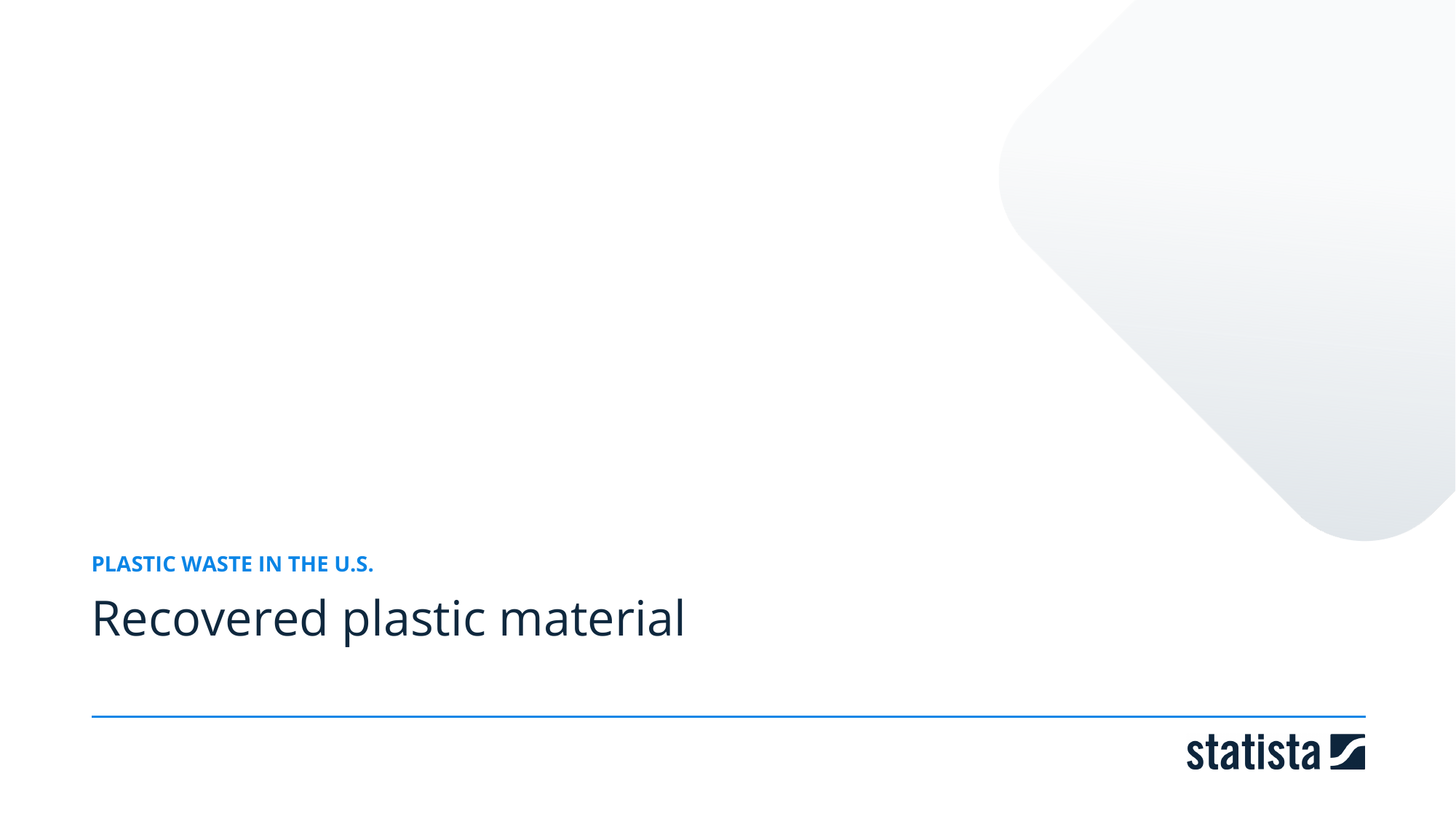

PLASTIC WASTE IN THE U.S.
Recovered plastic material